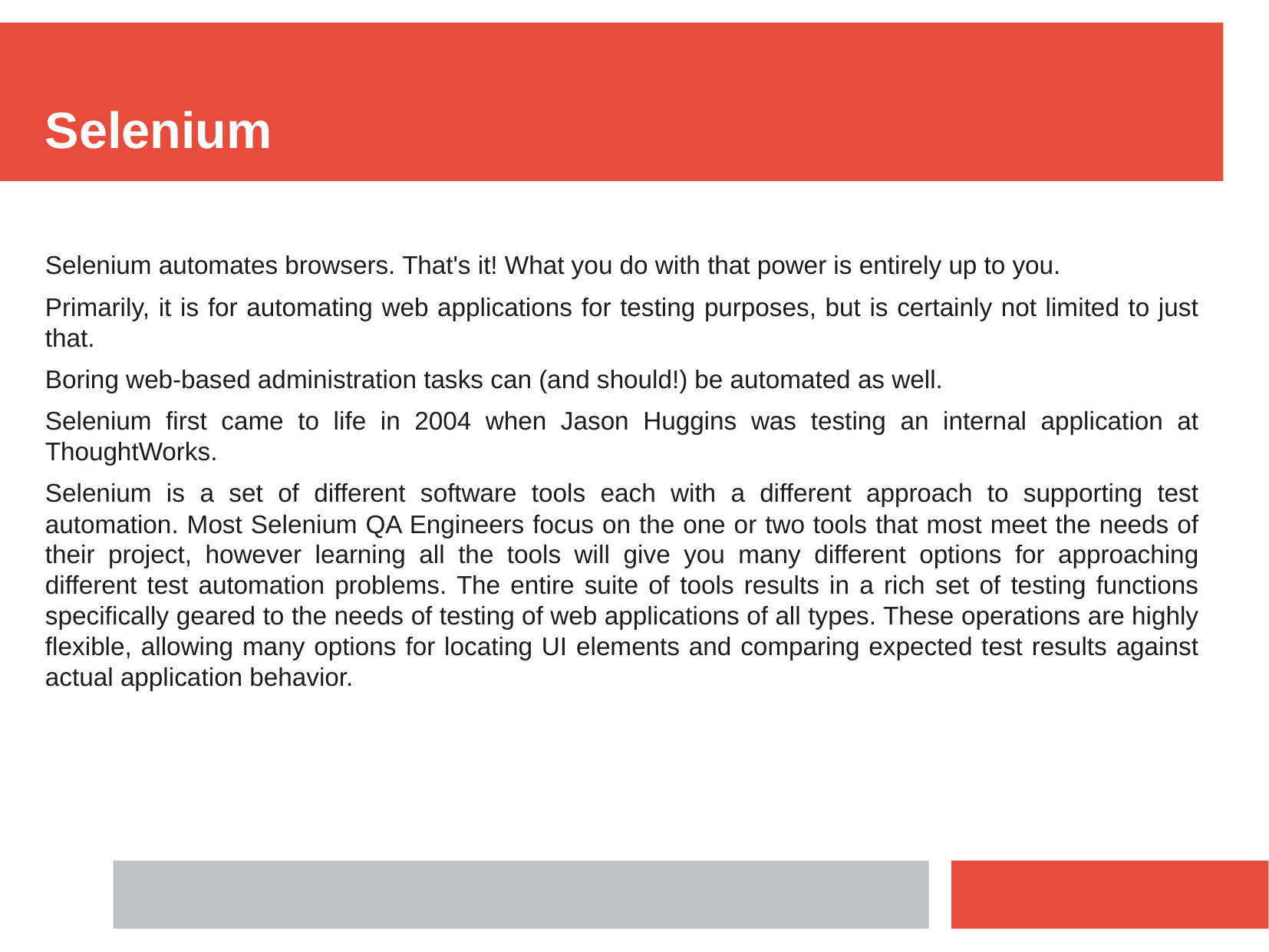

Selenium
Selenium automates browsers. That's it! What you do with that power is entirely up to you.
Primarily, it is for automating web applications for testing purposes, but is certainly not limited to just that.
Boring web-based administration tasks can (and should!) be automated as well.
Selenium first came to life in 2004 when Jason Huggins was testing an internal application at ThoughtWorks.
Selenium is a set of different software tools each with a different approach to supporting test automation. Most Selenium QA Engineers focus on the one or two tools that most meet the needs of their project, however learning all the tools will give you many different options for approaching different test automation problems. The entire suite of tools results in a rich set of testing functions specifically geared to the needs of testing of web applications of all types. These operations are highly flexible, allowing many options for locating UI elements and comparing expected test results against actual application behavior.